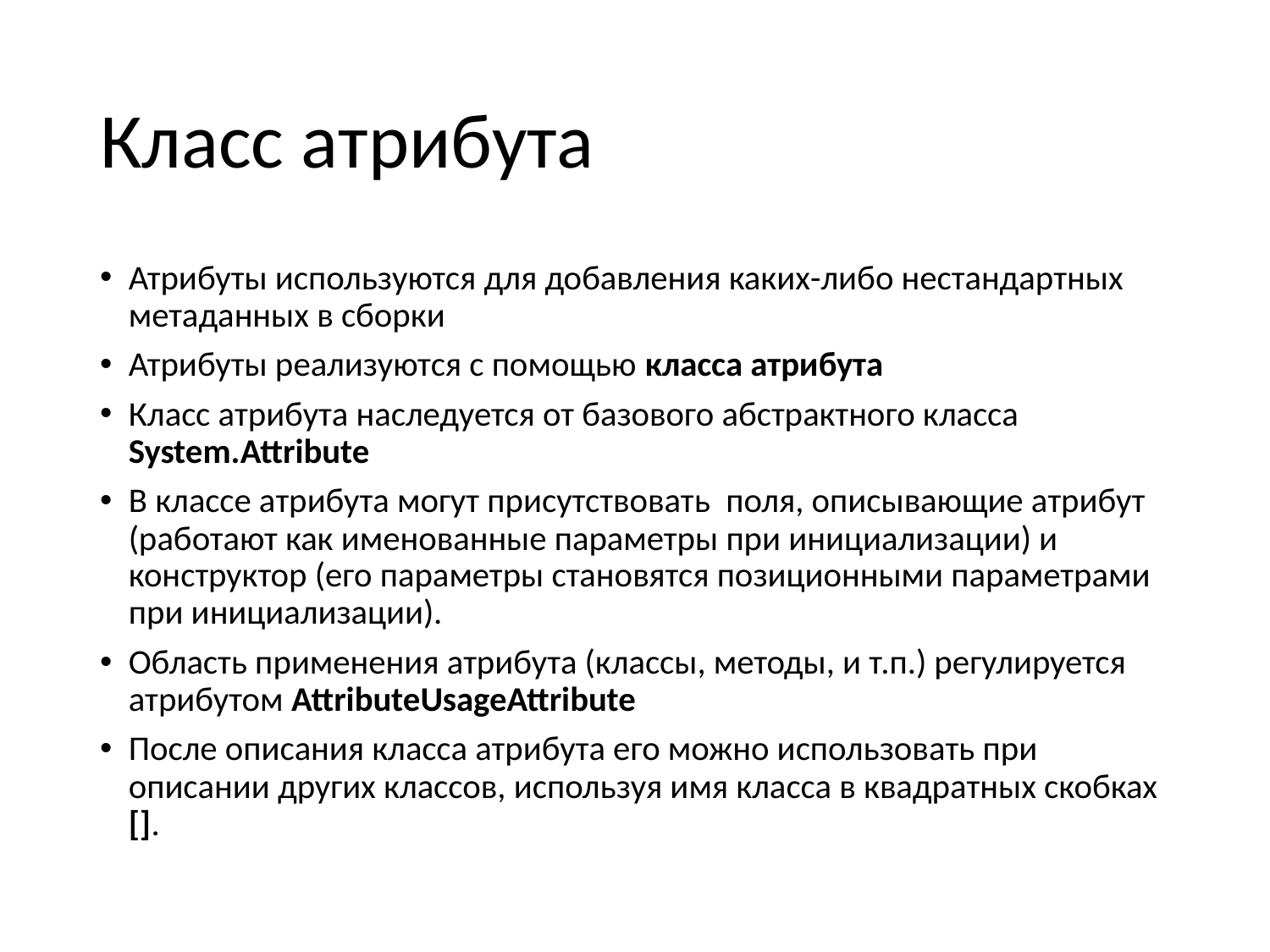

# Класс атрибута
Атрибуты используются для добавления каких-либо нестандартных метаданных в сборки
Атрибуты реализуются с помощью класса атрибута
Класс атрибута наследуется от базового абстрактного класса System.Attribute
В классе атрибута могут присутствовать  поля, описывающие атрибут (работают как именованные параметры при инициализации) и конструктор (его параметры становятся позиционными параметрами при инициализации).
Область применения атрибута (классы, методы, и т.п.) регулируется атрибутом AttributeUsageAttribute
После описания класса атрибута его можно использовать при описании других классов, используя имя класса в квадратных скобках [].